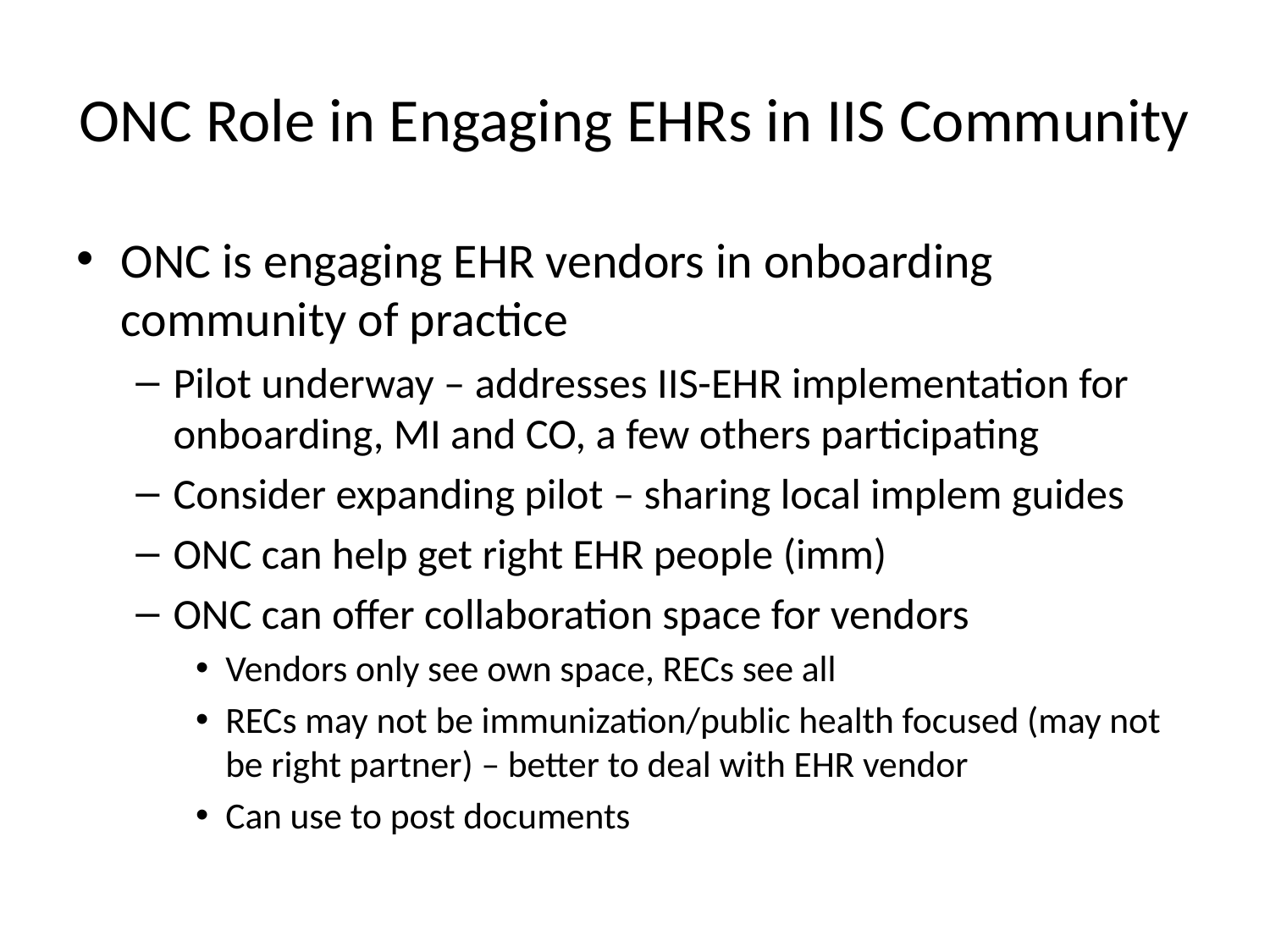

# ONC Role in Engaging EHRs in IIS Community
ONC is engaging EHR vendors in onboarding community of practice
Pilot underway – addresses IIS-EHR implementation for onboarding, MI and CO, a few others participating
Consider expanding pilot – sharing local implem guides
ONC can help get right EHR people (imm)
ONC can offer collaboration space for vendors
Vendors only see own space, RECs see all
RECs may not be immunization/public health focused (may not be right partner) – better to deal with EHR vendor
Can use to post documents